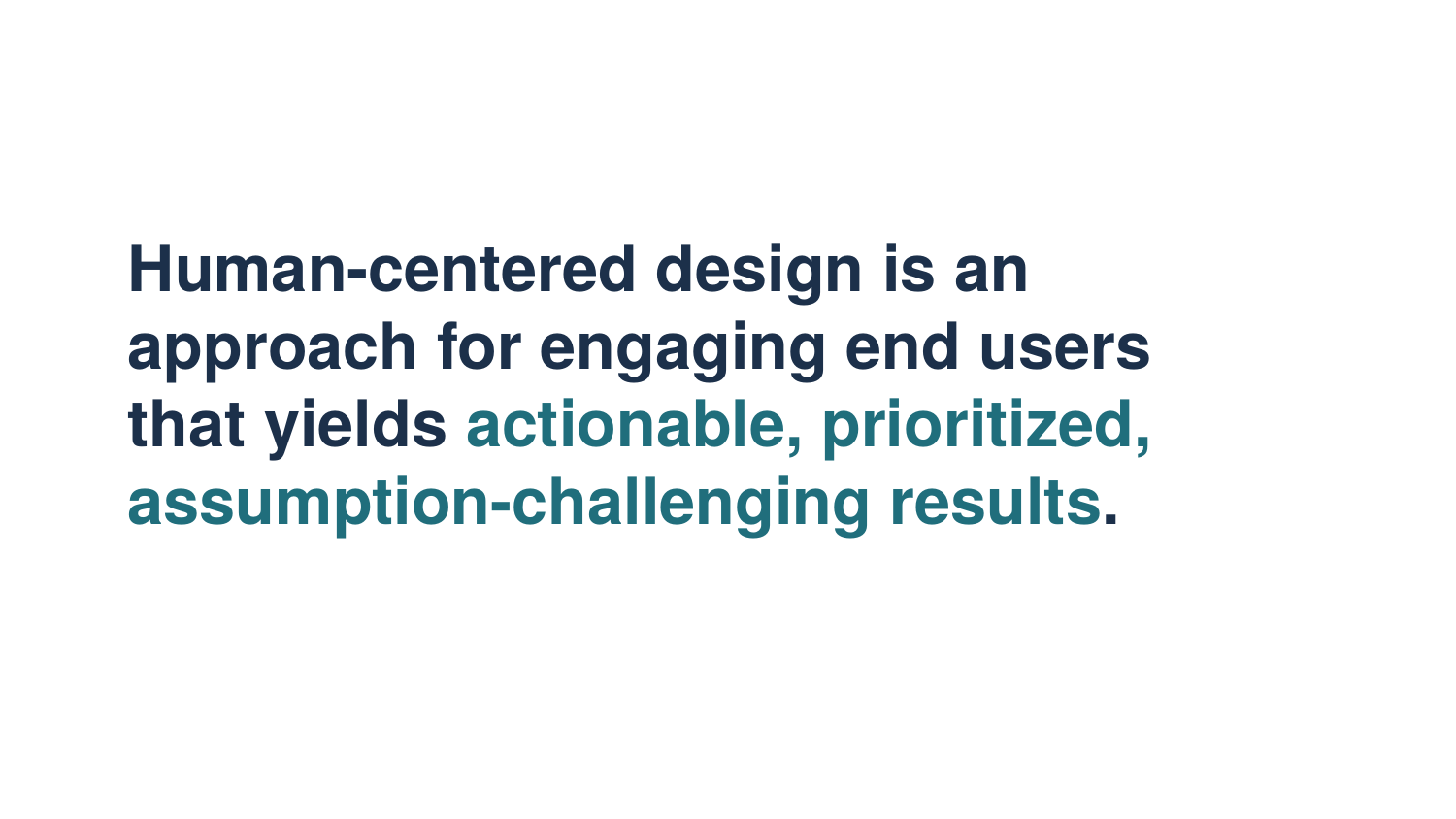

# Human-centered design is an approach for engaging end users that yields actionable, prioritized, assumption-challenging results.